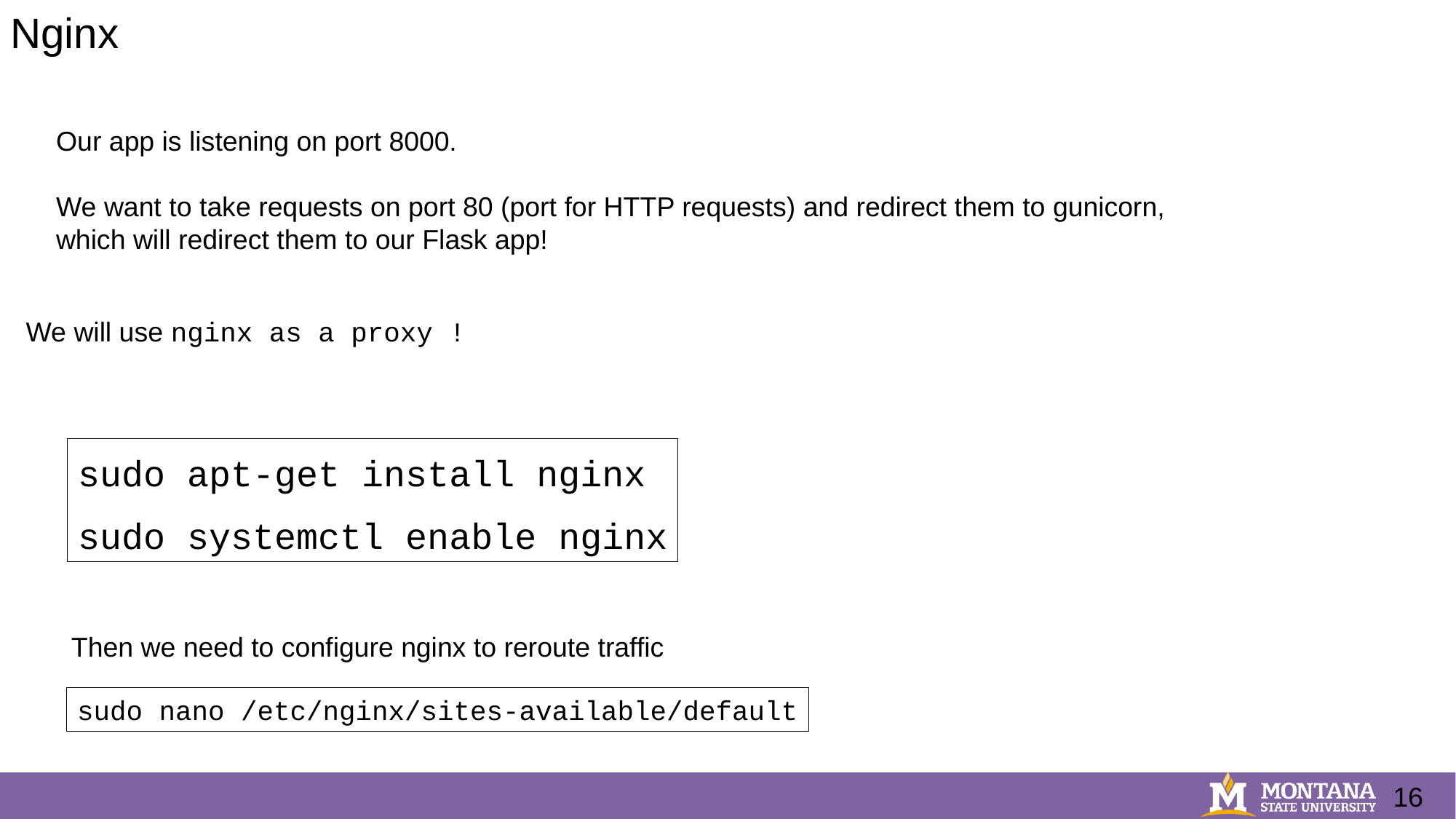

Nginx
Our app is listening on port 8000.

We want to take requests on port 80 (port for HTTP requests) and redirect them to gunicorn, which will redirect them to our Flask app!
We will use nginx as a proxy !
sudo apt-get install nginx
sudo systemctl enable nginx
Then we need to configure nginx to reroute traffic
sudo nano /etc/nginx/sites-available/default
16